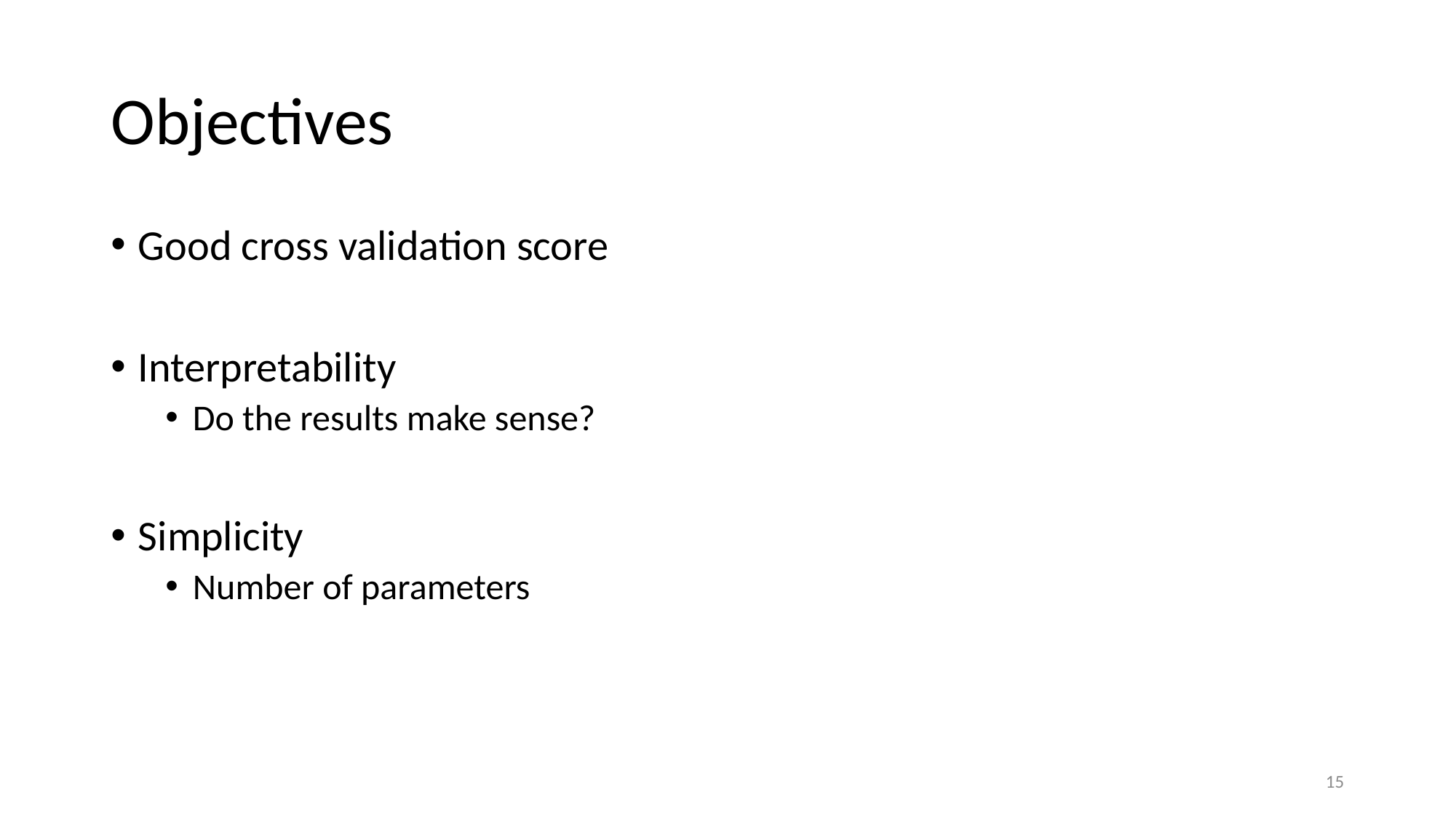

# Objectives
Good cross validation score

Interpretability
Do the results make sense?

Simplicity
Number of parameters

15